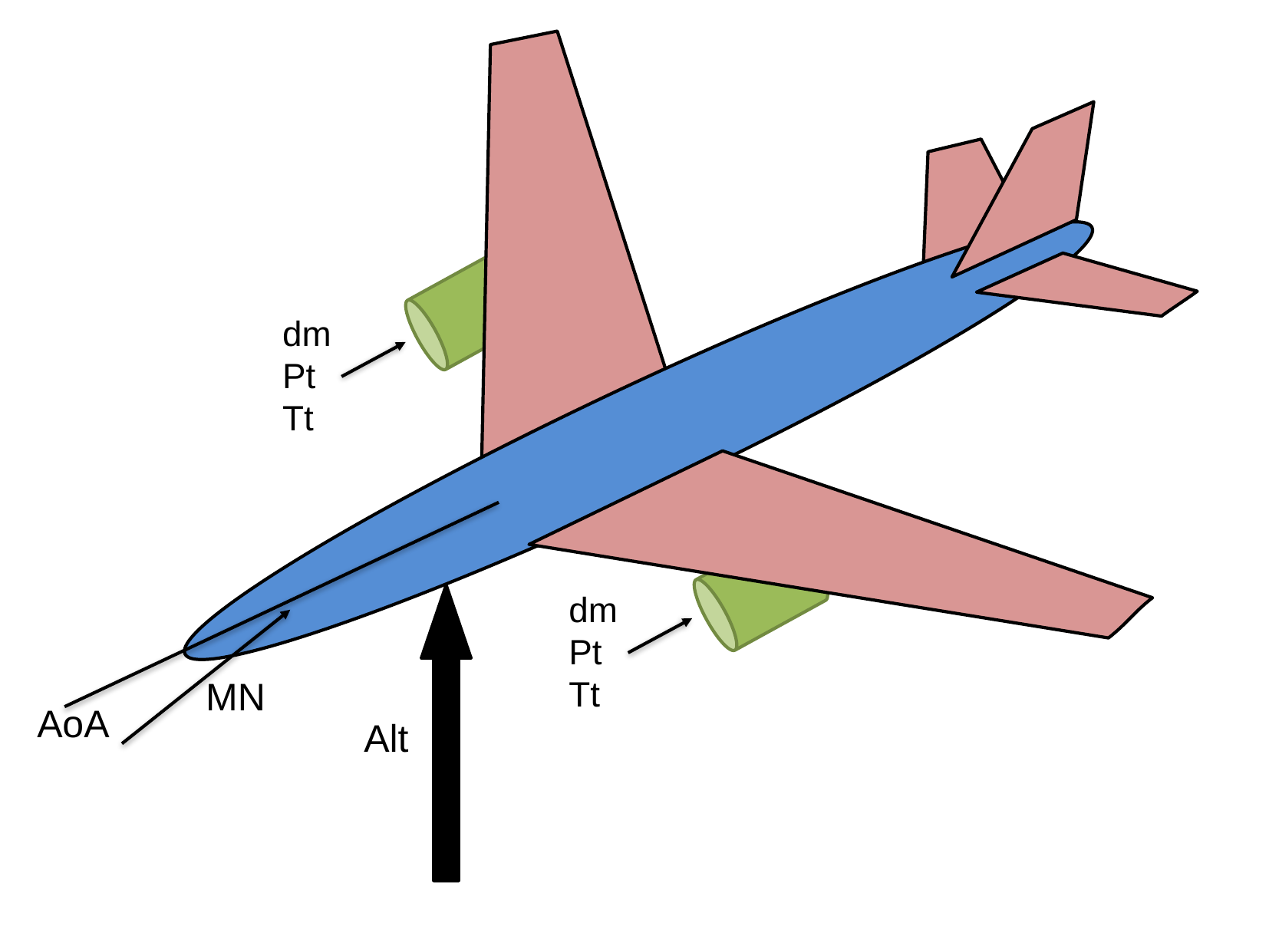

AoA
MN

Alt
dm
Pt
Tt
dm
Pt
Tt